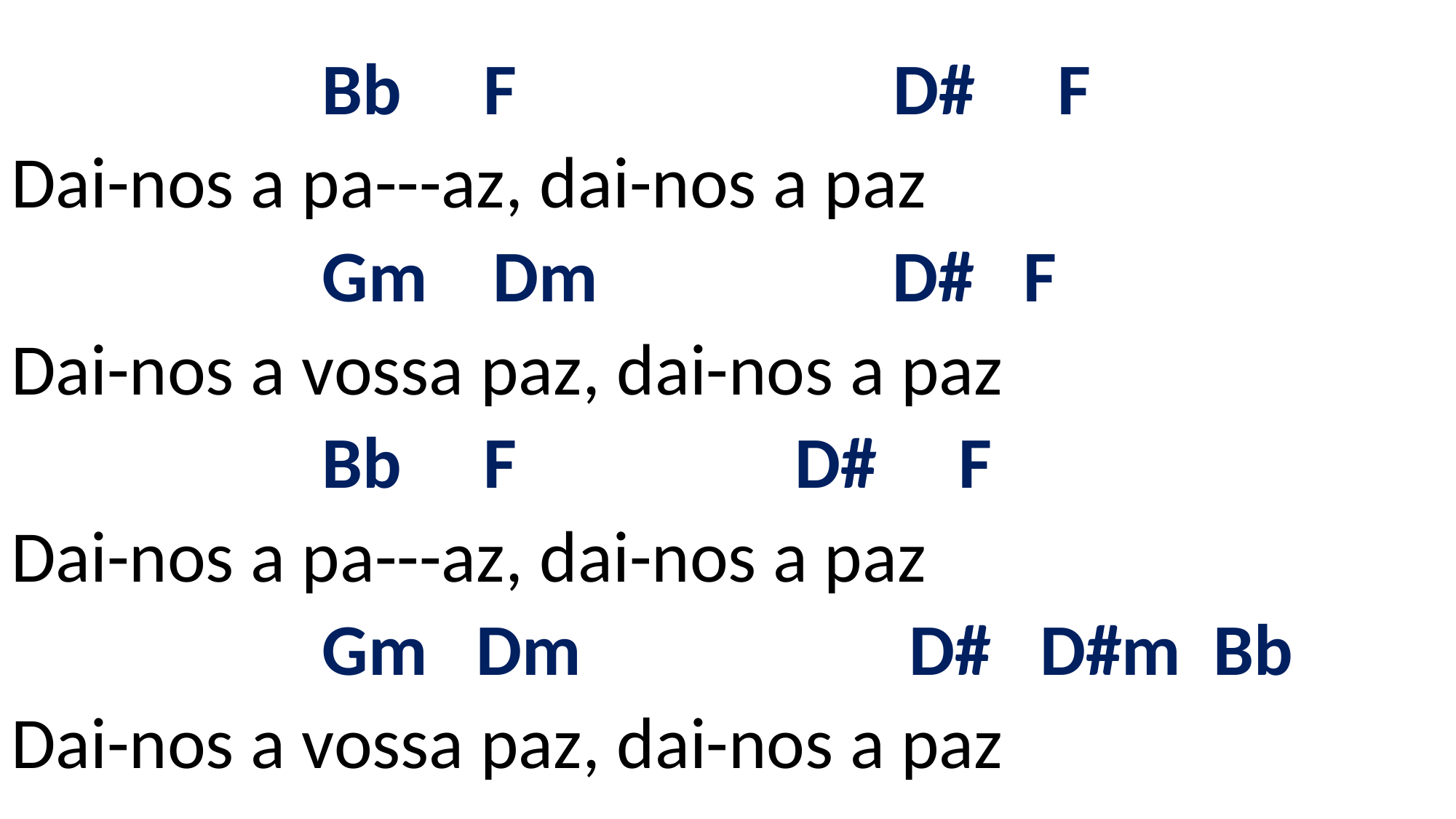

# Bb     F                       D#     F Dai-nos a pa---az, dai-nos a paz Gm    Dm                  D#   F Dai-nos a vossa paz, dai-nos a paz Bb     F                 D#     F Dai-nos a pa---az, dai-nos a paz Gm   Dm                    D#   D#m  Bb Dai-nos a vossa paz, dai-nos a paz